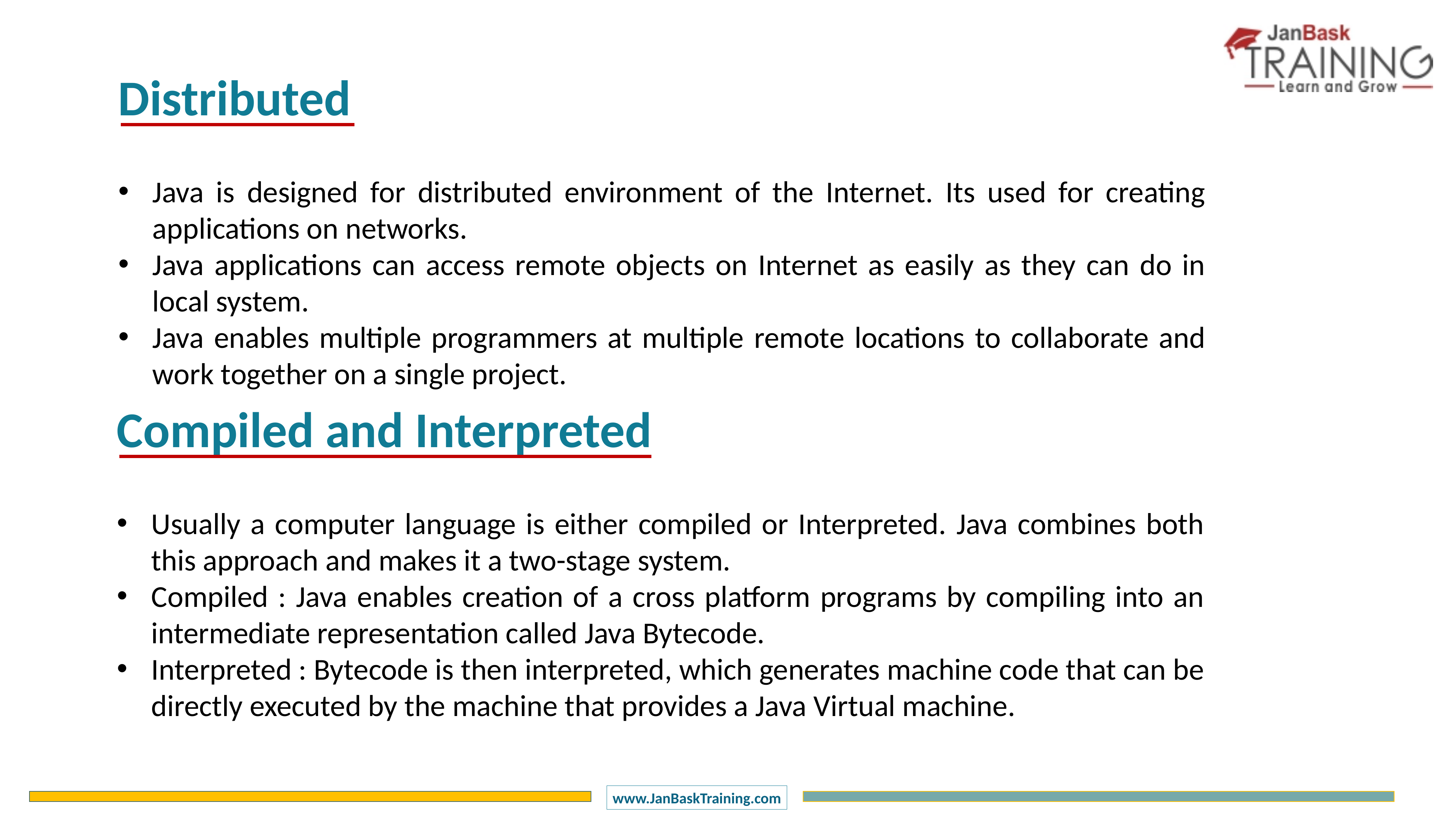

Distributed
Java is designed for distributed environment of the Internet. Its used for creating applications on networks.
Java applications can access remote objects on Internet as easily as they can do in local system.
Java enables multiple programmers at multiple remote locations to collaborate and work together on a single project.
Compiled and Interpreted
Usually a computer language is either compiled or Interpreted. Java combines both this approach and makes it a two-stage system.
Compiled : Java enables creation of a cross platform programs by compiling into an intermediate representation called Java Bytecode.
Interpreted : Bytecode is then interpreted, which generates machine code that can be directly executed by the machine that provides a Java Virtual machine.